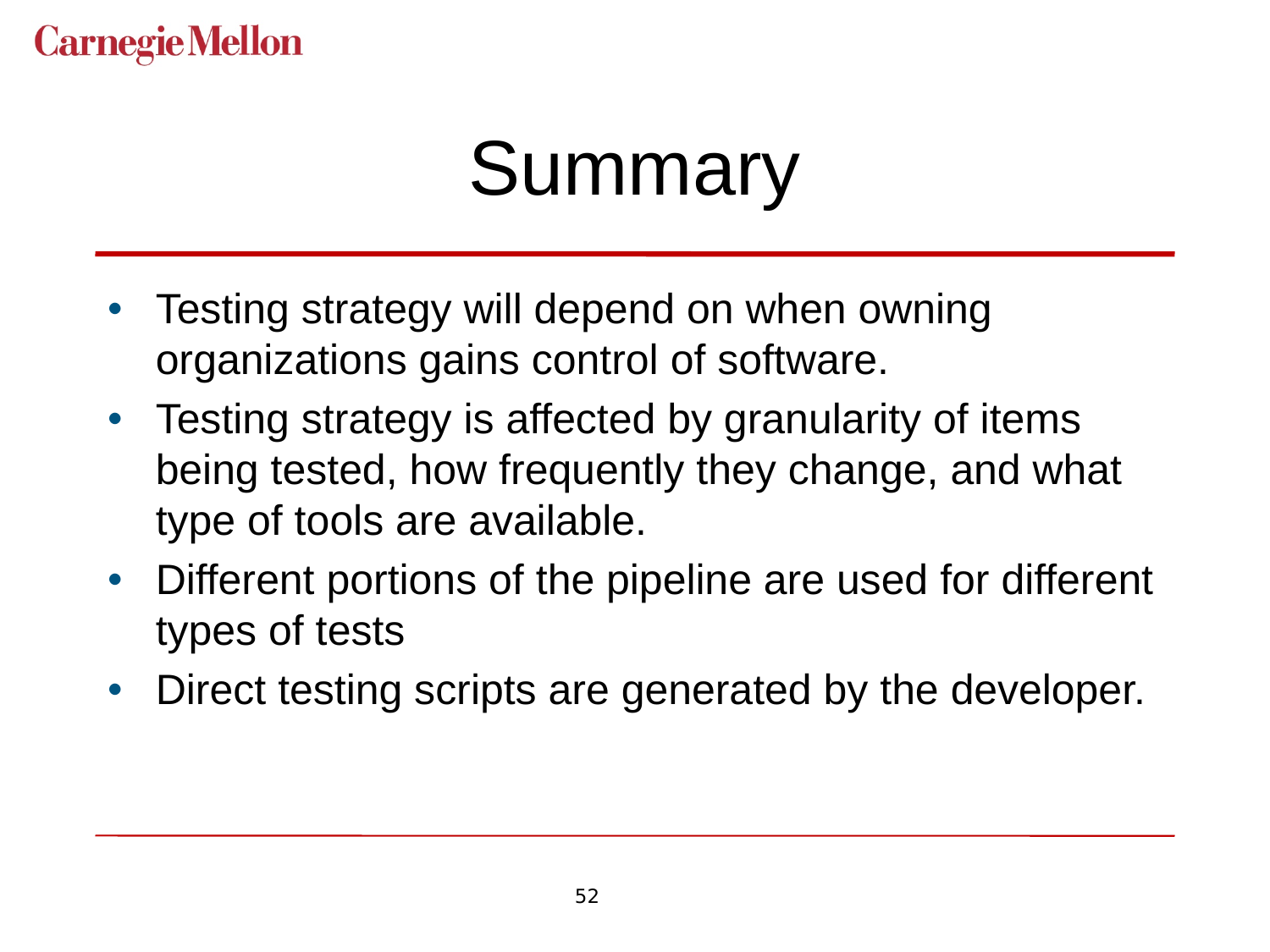

# Summary
Testing strategy will depend on when owning organizations gains control of software.
Testing strategy is affected by granularity of items being tested, how frequently they change, and what type of tools are available.
Different portions of the pipeline are used for different types of tests
Direct testing scripts are generated by the developer.